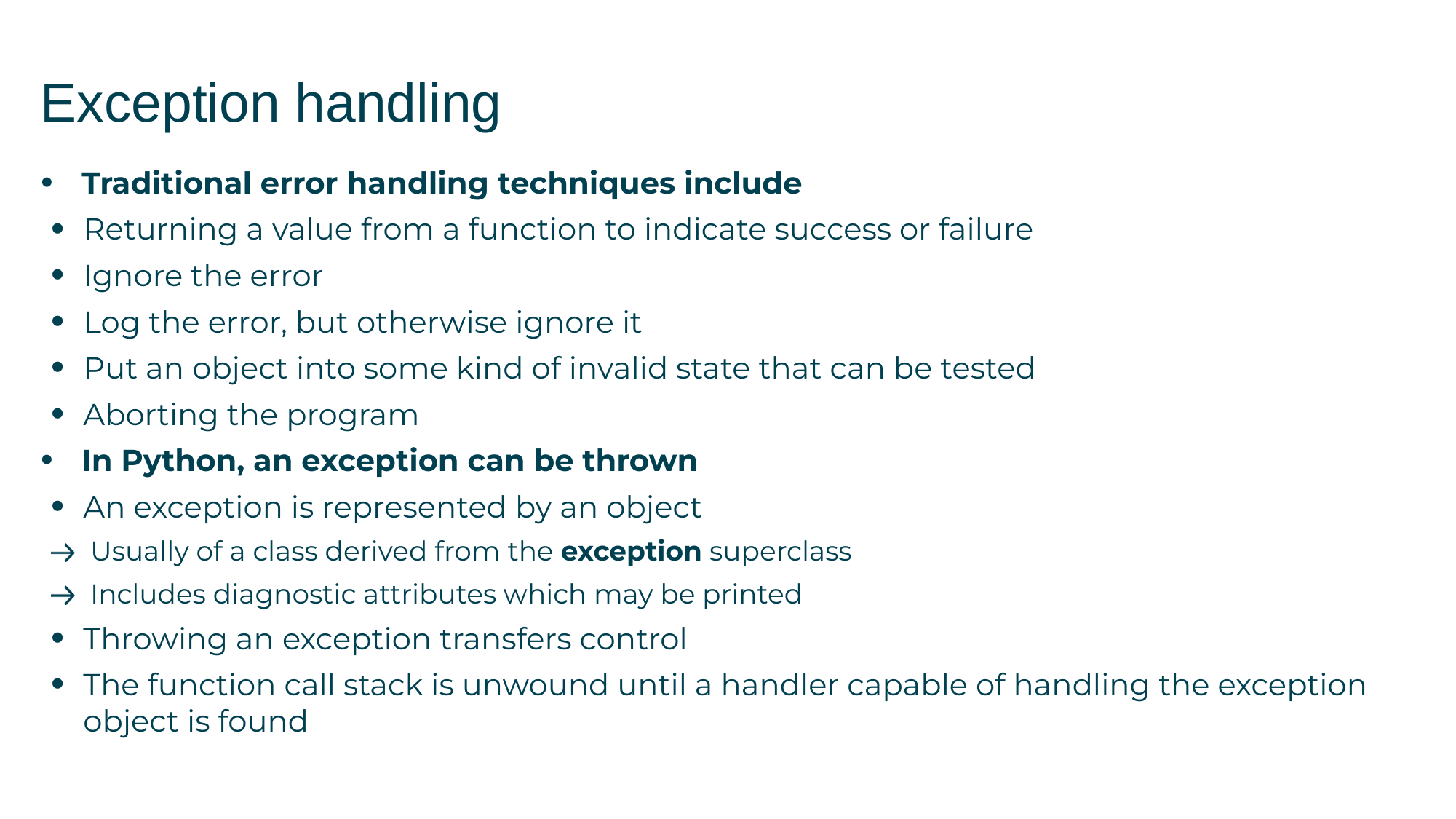

# Exception handling
Traditional error handling techniques include
Returning a value from a function to indicate success or failure
Ignore the error
Log the error, but otherwise ignore it
Put an object into some kind of invalid state that can be tested
Aborting the program
In Python, an exception can be thrown
An exception is represented by an object
 Usually of a class derived from the exception superclass
 Includes diagnostic attributes which may be printed
Throwing an exception transfers control
The function call stack is unwound until a handler capable of handling the exception object is found